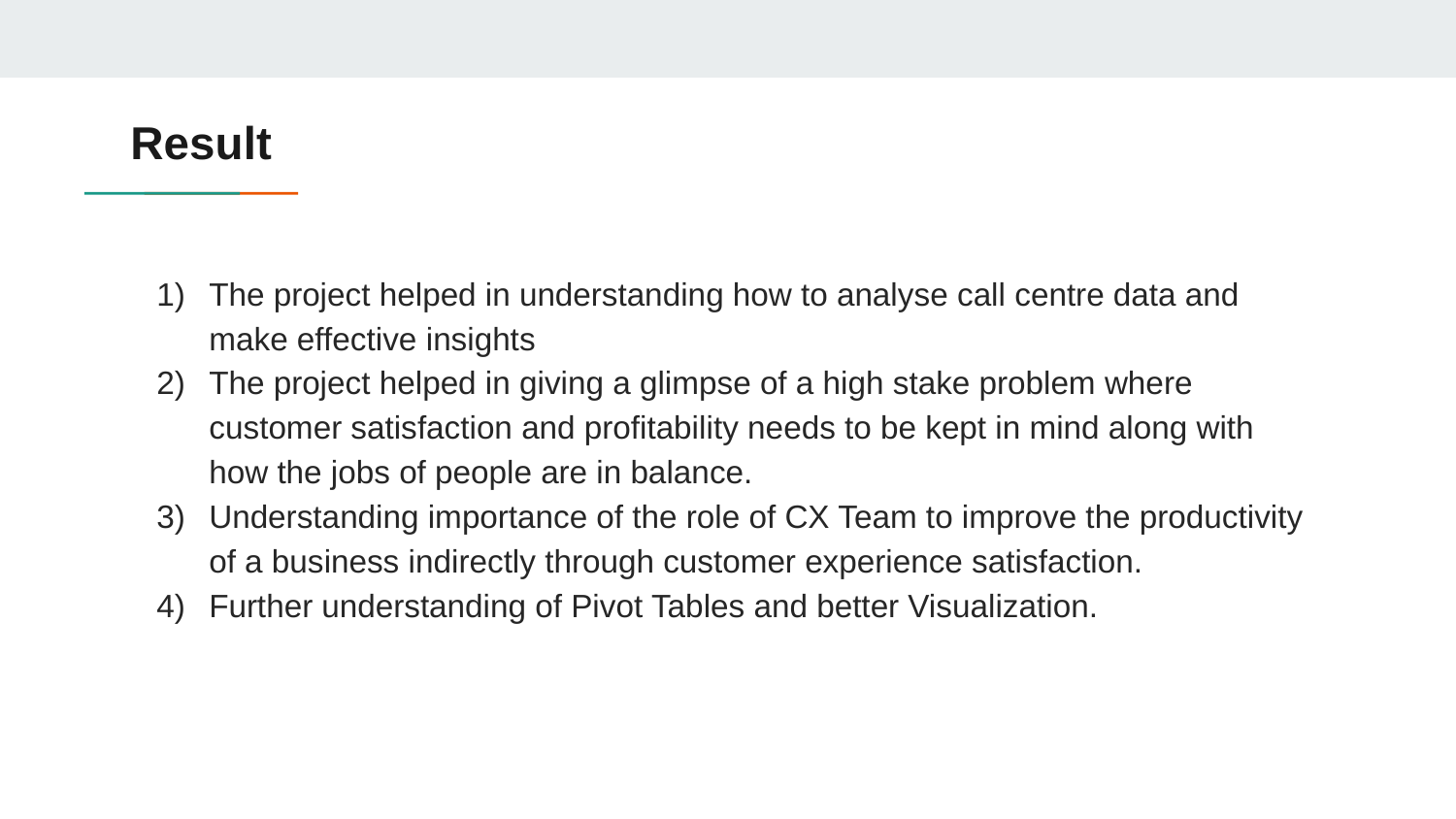

# Result

The project helped in understanding how to analyse call centre data and make effective insights
The project helped in giving a glimpse of a high stake problem where customer satisfaction and profitability needs to be kept in mind along with how the jobs of people are in balance.
Understanding importance of the role of CX Team to improve the productivity of a business indirectly through customer experience satisfaction.
Further understanding of Pivot Tables and better Visualization.